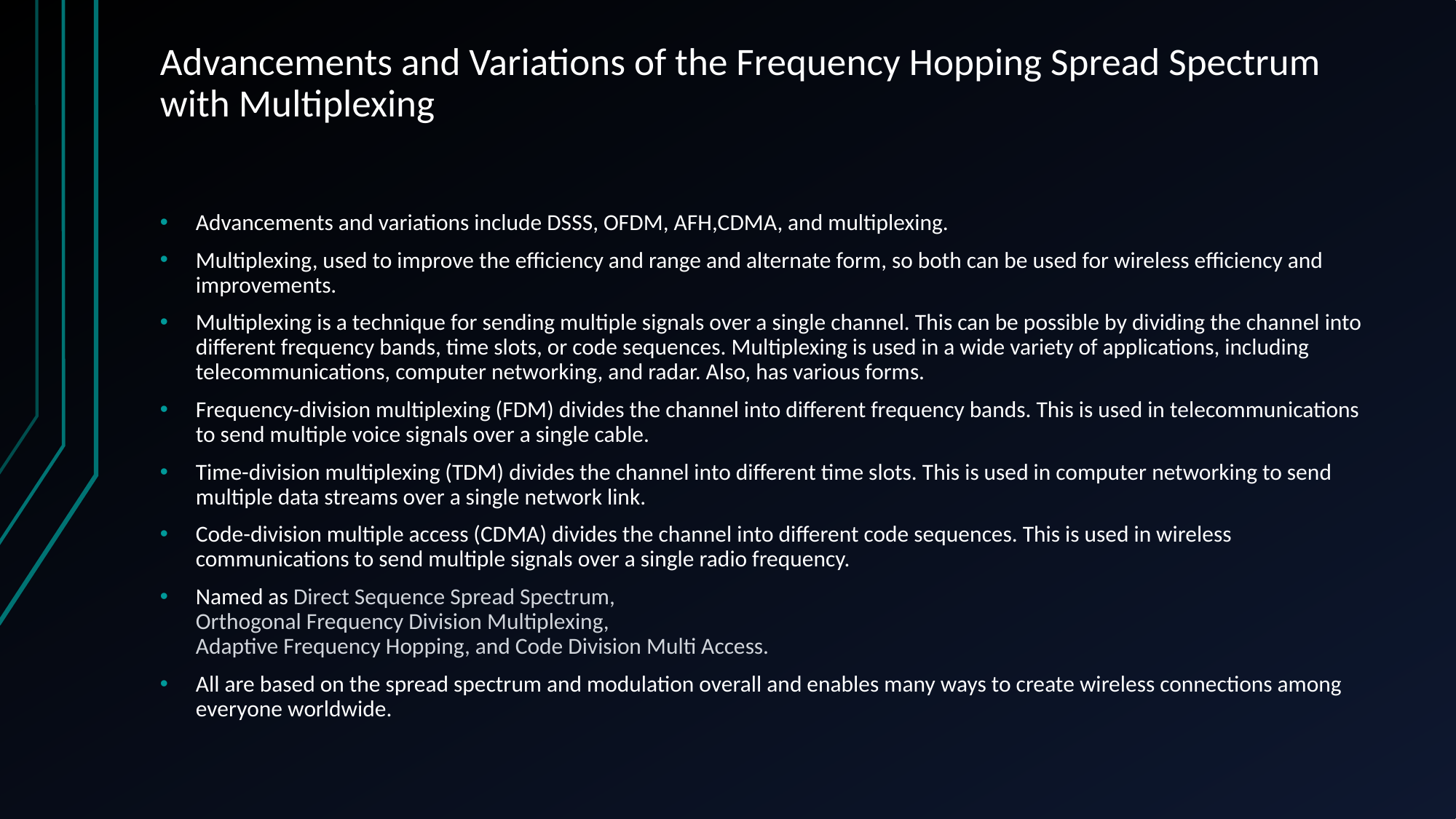

# Advancements and Variations of the Frequency Hopping Spread Spectrum with Multiplexing
Advancements and variations include DSSS, OFDM, AFH,CDMA, and multiplexing.
Multiplexing, used to improve the efficiency and range and alternate form, so both can be used for wireless efficiency and improvements.
Multiplexing is a technique for sending multiple signals over a single channel. This can be possible by dividing the channel into different frequency bands, time slots, or code sequences. Multiplexing is used in a wide variety of applications, including telecommunications, computer networking, and radar. Also, has various forms.
Frequency-division multiplexing (FDM) divides the channel into different frequency bands. This is used in telecommunications to send multiple voice signals over a single cable.
Time-division multiplexing (TDM) divides the channel into different time slots. This is used in computer networking to send multiple data streams over a single network link.
Code-division multiple access (CDMA) divides the channel into different code sequences. This is used in wireless communications to send multiple signals over a single radio frequency.
Named as Direct Sequence Spread Spectrum,
Orthogonal Frequency Division Multiplexing,
Adaptive Frequency Hopping, and Code Division Multi Access.
All are based on the spread spectrum and modulation overall and enables many ways to create wireless connections among everyone worldwide.